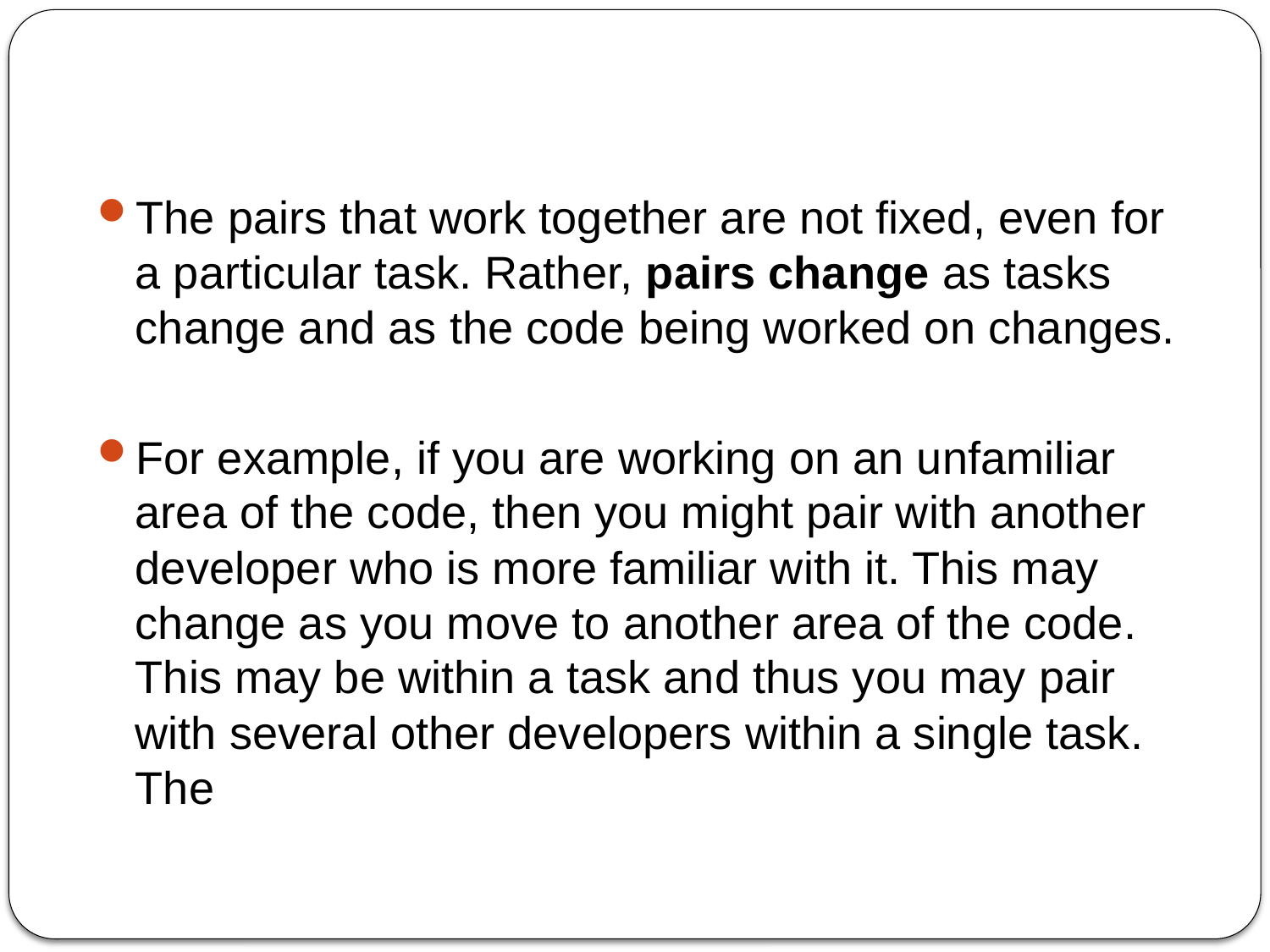

The pairs that work together are not fixed, even for a particular task. Rather, pairs change as tasks change and as the code being worked on changes.

For example, if you are working on an unfamiliar area of the code, then you might pair with another developer who is more familiar with it. This may change as you move to another area of the code. This may be within a task and thus you may pair with several other developers within a single task. The